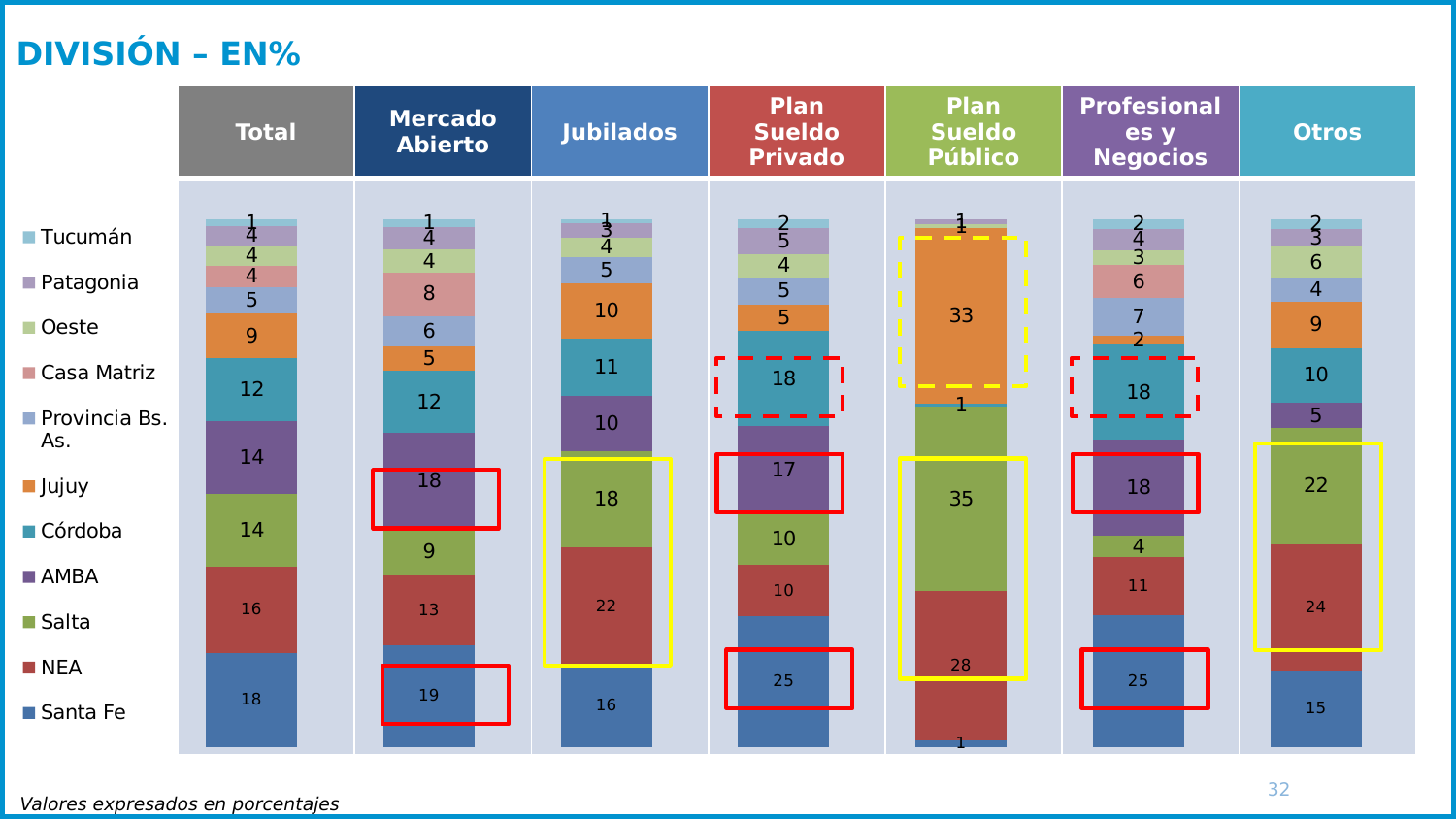

# DIVISIÓN – EN%
| Total | Mercado Abierto | Jubilados | Plan Sueldo Privado | Plan Sueldo Público | Profesionales y Negocios | Otros |
| --- | --- | --- | --- | --- | --- | --- |
|  |  |  |  |  |  |  |

### Chart

| Category | Santa Fe | NEA | Salta | AMBA | Córdoba | Jujuy | Provincia Bs. As. | Casa Matriz | Oeste | Patagonia | Tucumán |
|---|---|---|---|---|---|---|---|---|---|---|---|
| Total | 17.739999999999995 | 16.439999999999998 | 13.82 | 13.79 | 11.84 | 8.55 | 5.0 | 3.98 | 3.8499999999999996 | 3.73 | 1.25 |
| MERCADO ABIERTO | 19.19 | 13.3 | 8.97 | 18.1 | 11.68 | 4.71 | 5.6899999999999995 | 8.32 | 4.24 | 4.359999999999999 | 1.43 |
| JUBILADOS | 15.52 | 22.279999999999998 | 18.26 | 10.4 | 10.93 | 10.370000000000001 | 4.99 | None | 3.74 | 2.71 | 0.7500000000000001 |
| PLAN SUELDO PRIVADO | 24.68 | 9.68 | 9.77 | 16.53 | 18.03 | 4.98 | 5.13 | None | 4.39 | 5.01 | 1.6 |
| PLAN SUELDO PUBLICO | 1.27 | 28.130000000000003 | 34.6 | None | 0.6000000000000001 | 33.07 | None | None | 0.7300000000000001 | 0.92 | None |
| PROFESIONALES Y NEGOCIOS | 24.97 | 11.03 | 4.03 | 18.170000000000005 | 18.04 | 1.61 | 7.319999999999999 | 6.08 | 2.8 | 4.17 | 1.78 |
| OTROS SEGMENTOS ESPECIALES | 14.52 | 23.810000000000002 | 22.14 | 4.73 | 10.350000000000001 | 8.8 | 4.46 | None | 5.94 | 3.4 | 1.82 |

32
Valores expresados en porcentajes